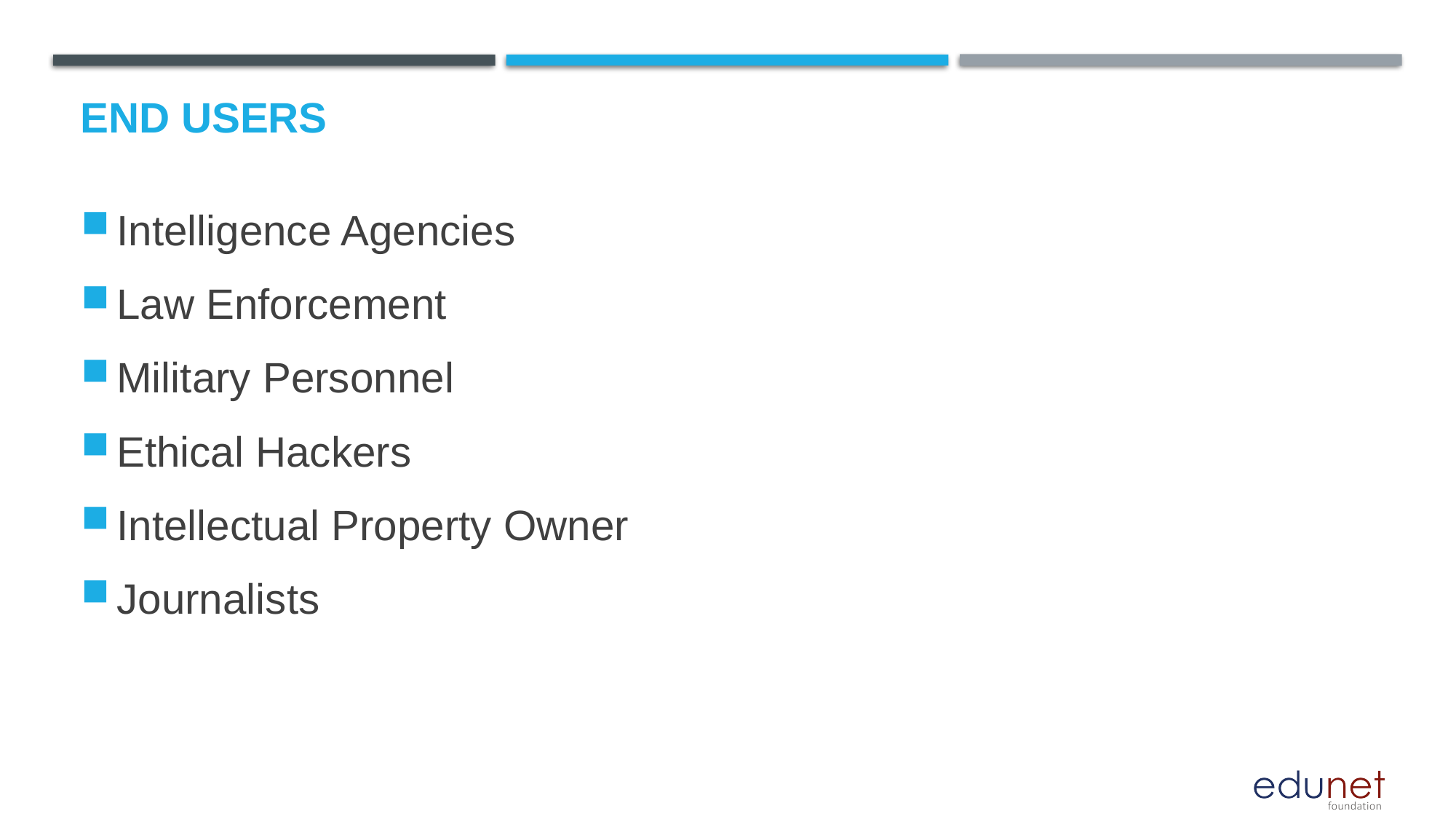

# End users
Intelligence Agencies
Law Enforcement
Military Personnel
Ethical Hackers
Intellectual Property Owner
Journalists